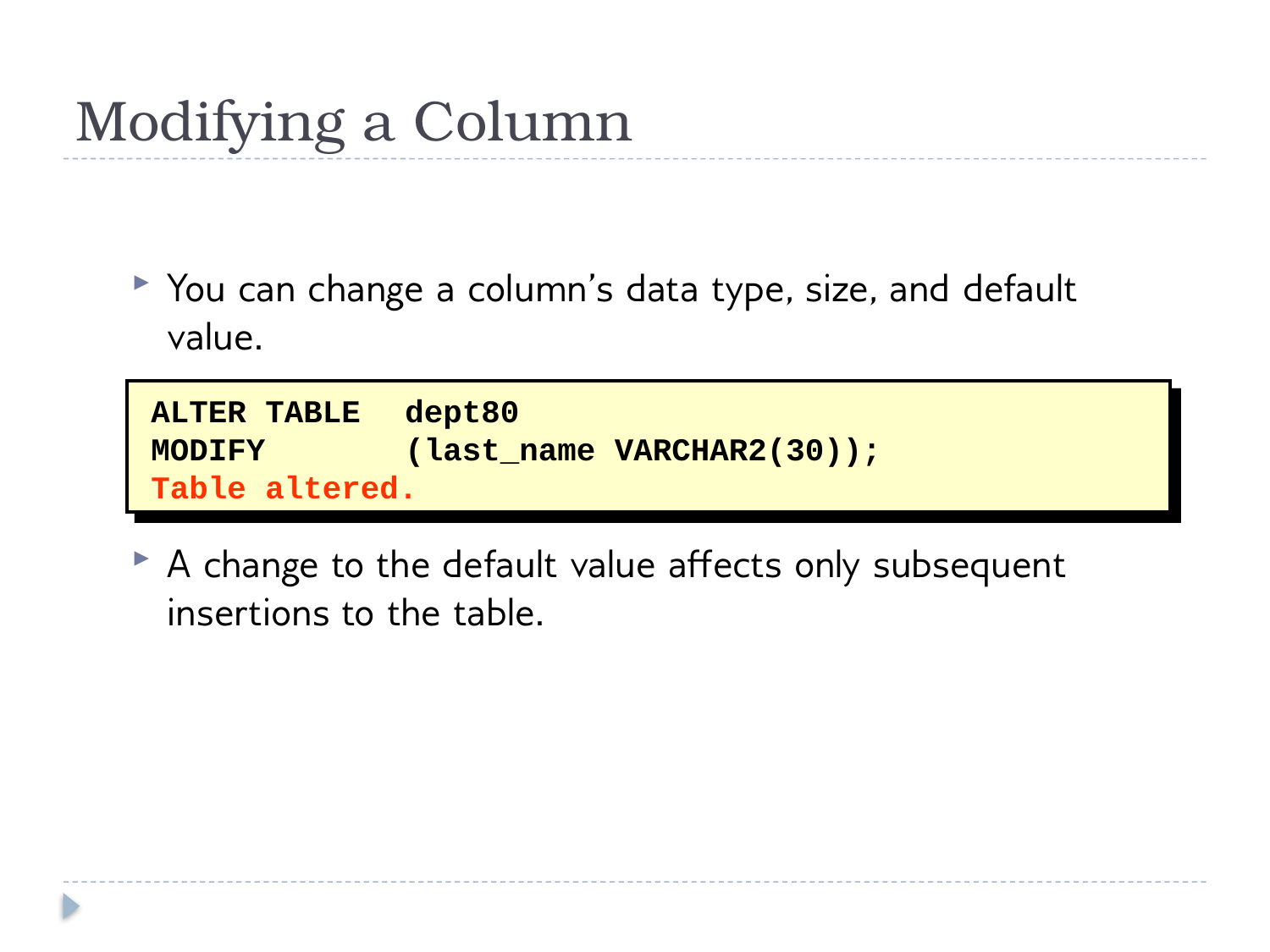

# Modifying a Column
You can change a column’s data type, size, and default value.

A change to the default value affects only subsequent insertions to the table.

ALTER TABLE	dept80
MODIFY		(last_name VARCHAR2(30));
Table altered.